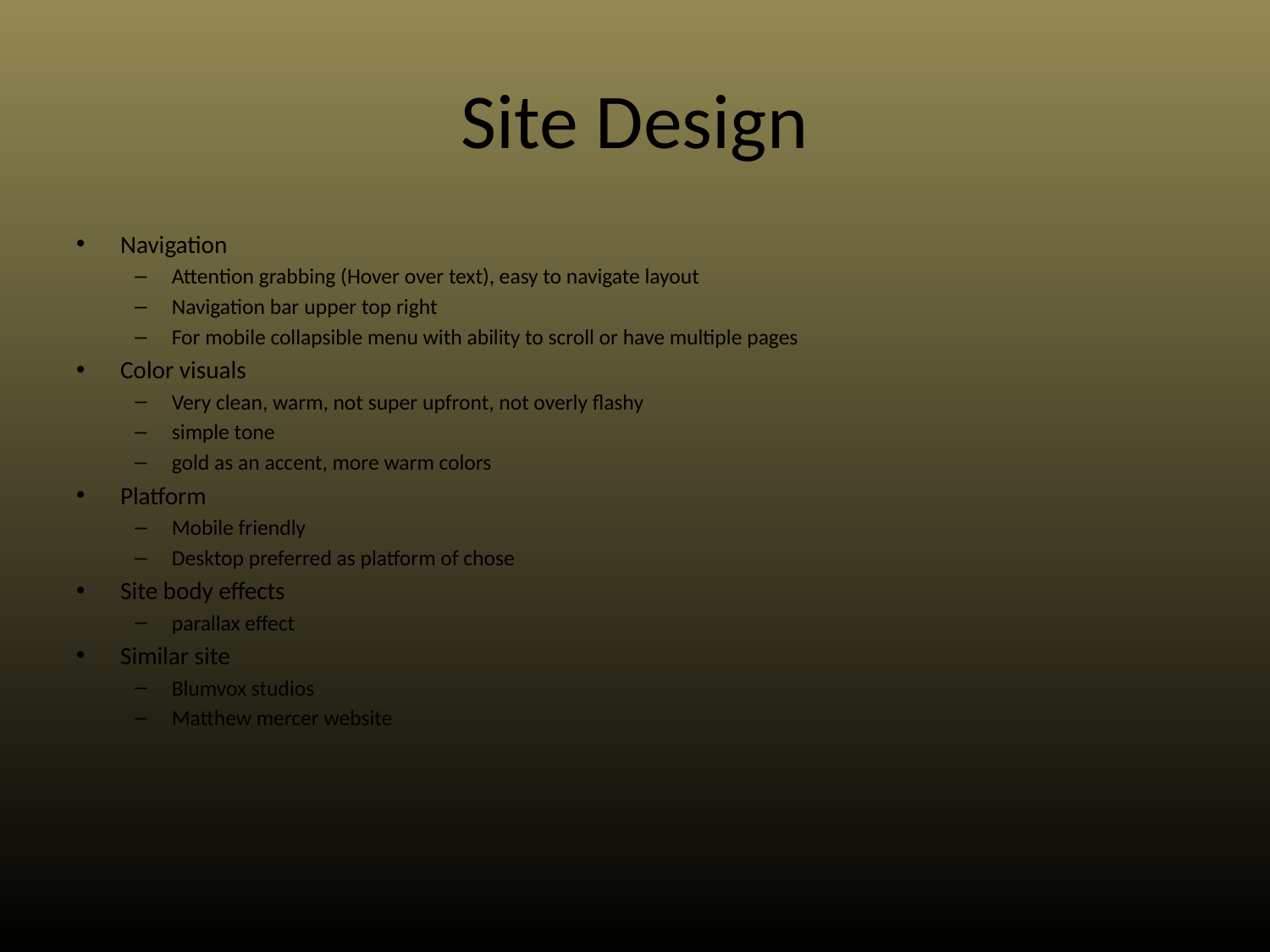

# Site Design
Navigation
Attention grabbing (Hover over text), easy to navigate layout
Navigation bar upper top right
For mobile collapsible menu with ability to scroll or have multiple pages
Color visuals
Very clean, warm, not super upfront, not overly flashy
simple tone
gold as an accent, more warm colors
Platform
Mobile friendly
Desktop preferred as platform of chose
Site body effects
parallax effect
Similar site
Blumvox studios
Matthew mercer website